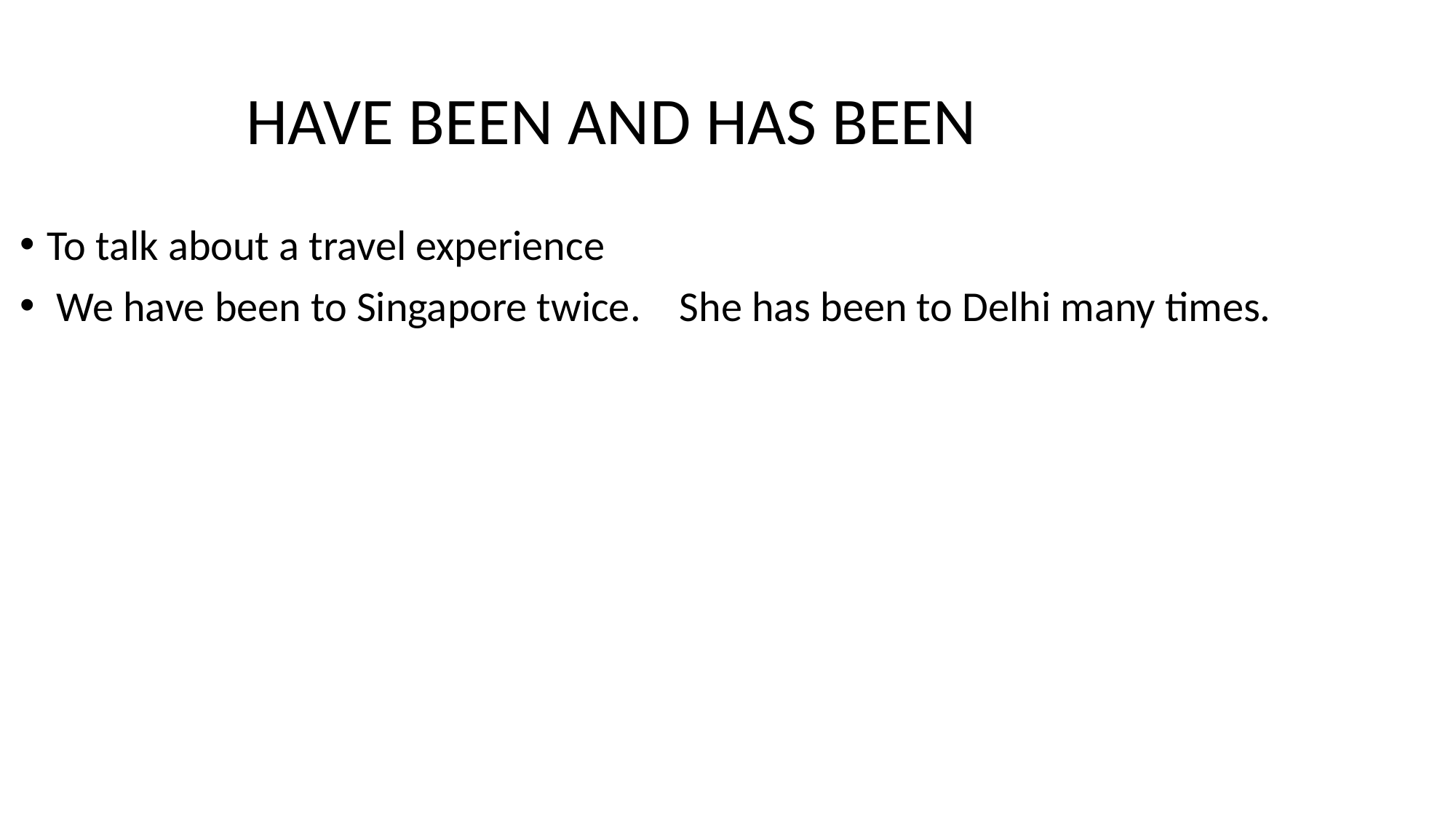

# HAVE BEEN AND HAS BEEN
To talk about a travel experience
 We have been to Singapore twice.    She has been to Delhi many times.